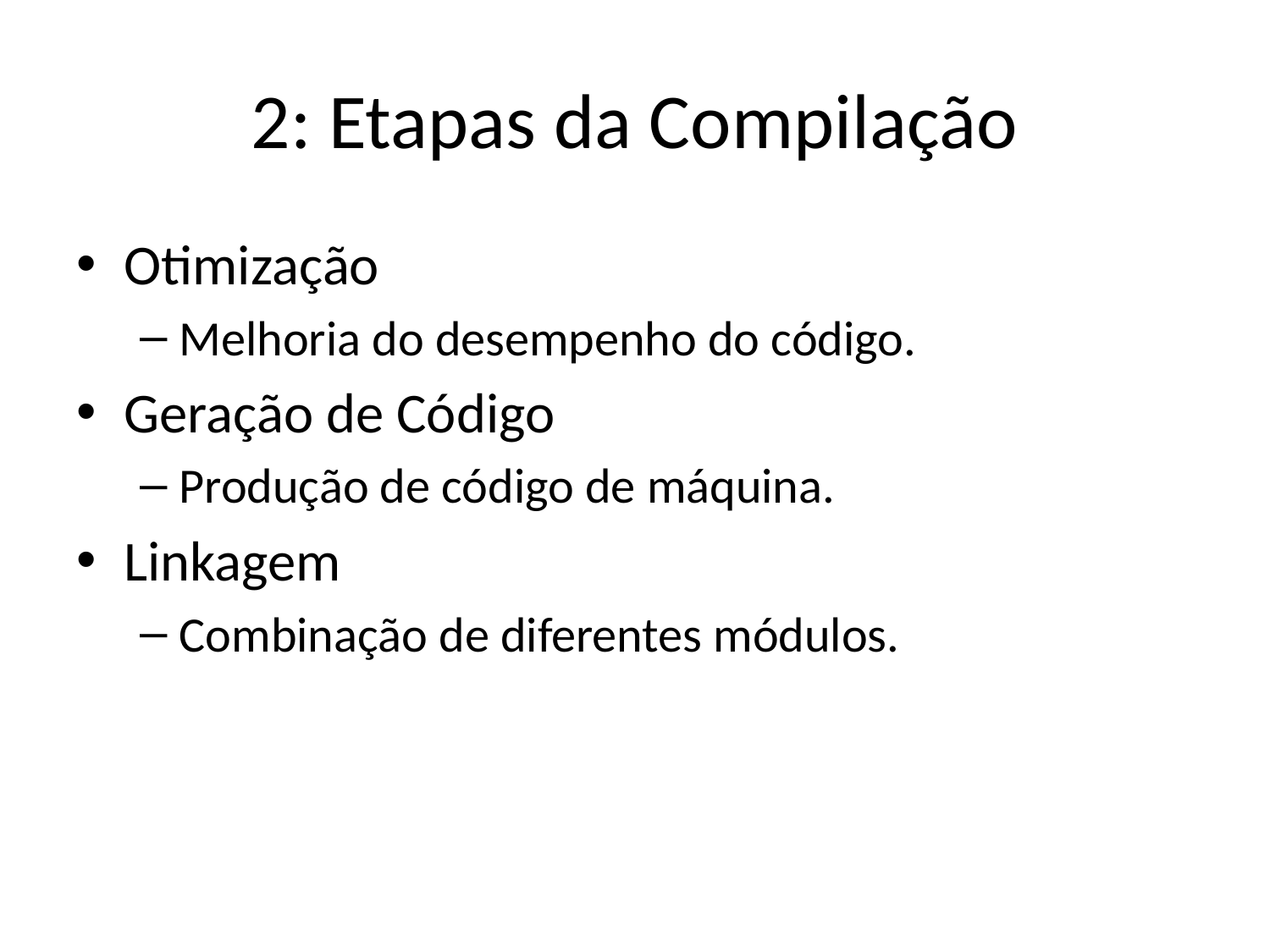

# 2: Etapas da Compilação
Otimização
Melhoria do desempenho do código.
Geração de Código
Produção de código de máquina.
Linkagem
Combinação de diferentes módulos.